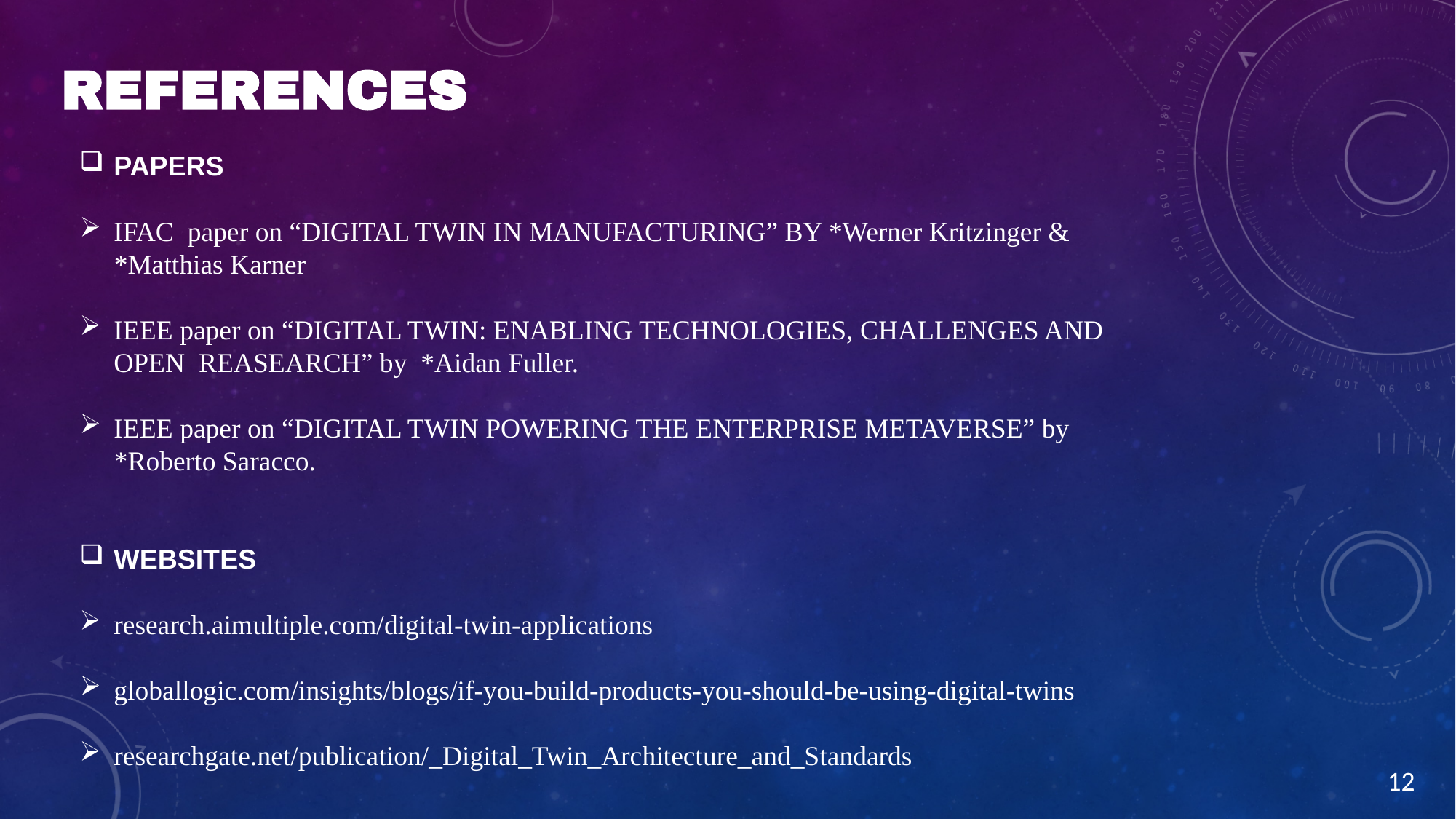

# references
PAPERS

IFAC  paper on “DIGITAL TWIN IN MANUFACTURING” BY *Werner Kritzinger &
     *Matthias Karner

IEEE paper on “DIGITAL TWIN: ENABLING TECHNOLOGIES, CHALLENGES AND OPEN  REASEARCH” by  *Aidan Fuller.

IEEE paper on “DIGITAL TWIN POWERING THE ENTERPRISE METAVERSE” by
     *Roberto Saracco.

WEBSITES

research.aimultiple.com/digital-twin-applications

globallogic.com/insights/blogs/if-you-build-products-you-should-be-using-digital-twins

researchgate.net/publication/_Digital_Twin_Architecture_and_Standards

12